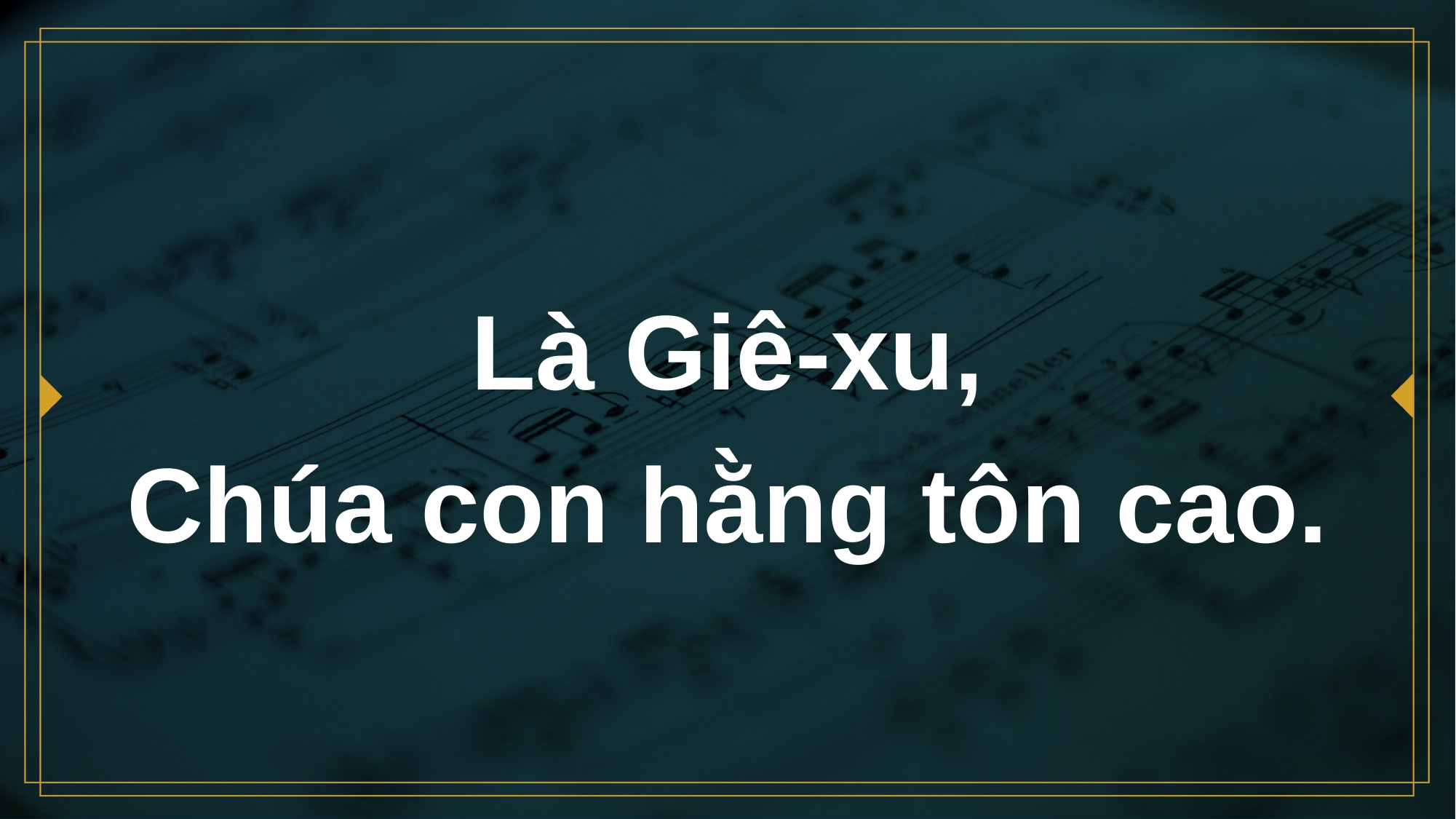

# Là Giê-xu, Chúa con hằng tôn cao.